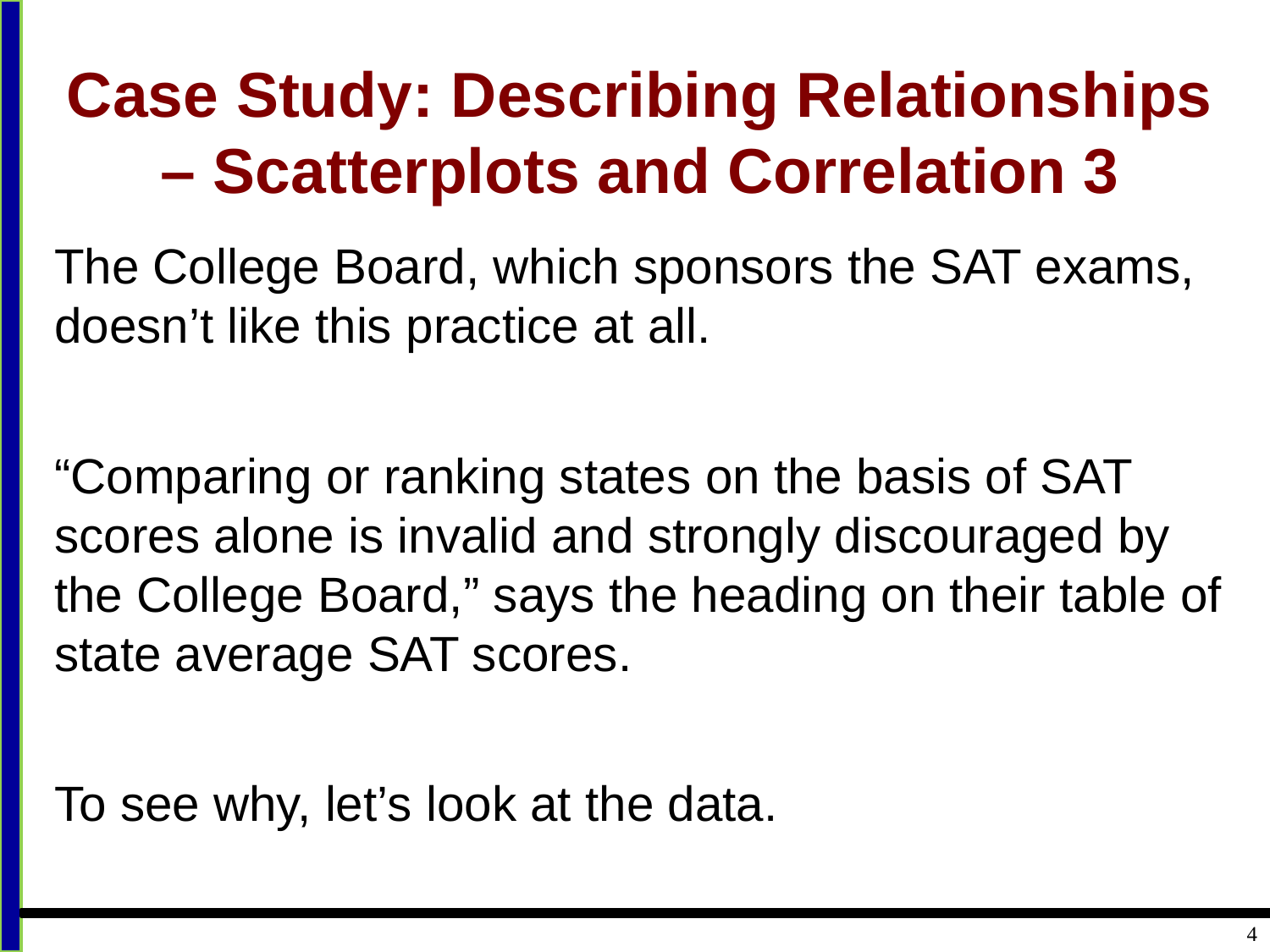

# Case Study: Describing Relationships – Scatterplots and Correlation 3
The College Board, which sponsors the SAT exams, doesn’t like this practice at all.

“Comparing or ranking states on the basis of SAT scores alone is invalid and strongly discouraged by the College Board,” says the heading on their table of state average SAT scores.

To see why, let’s look at the data.